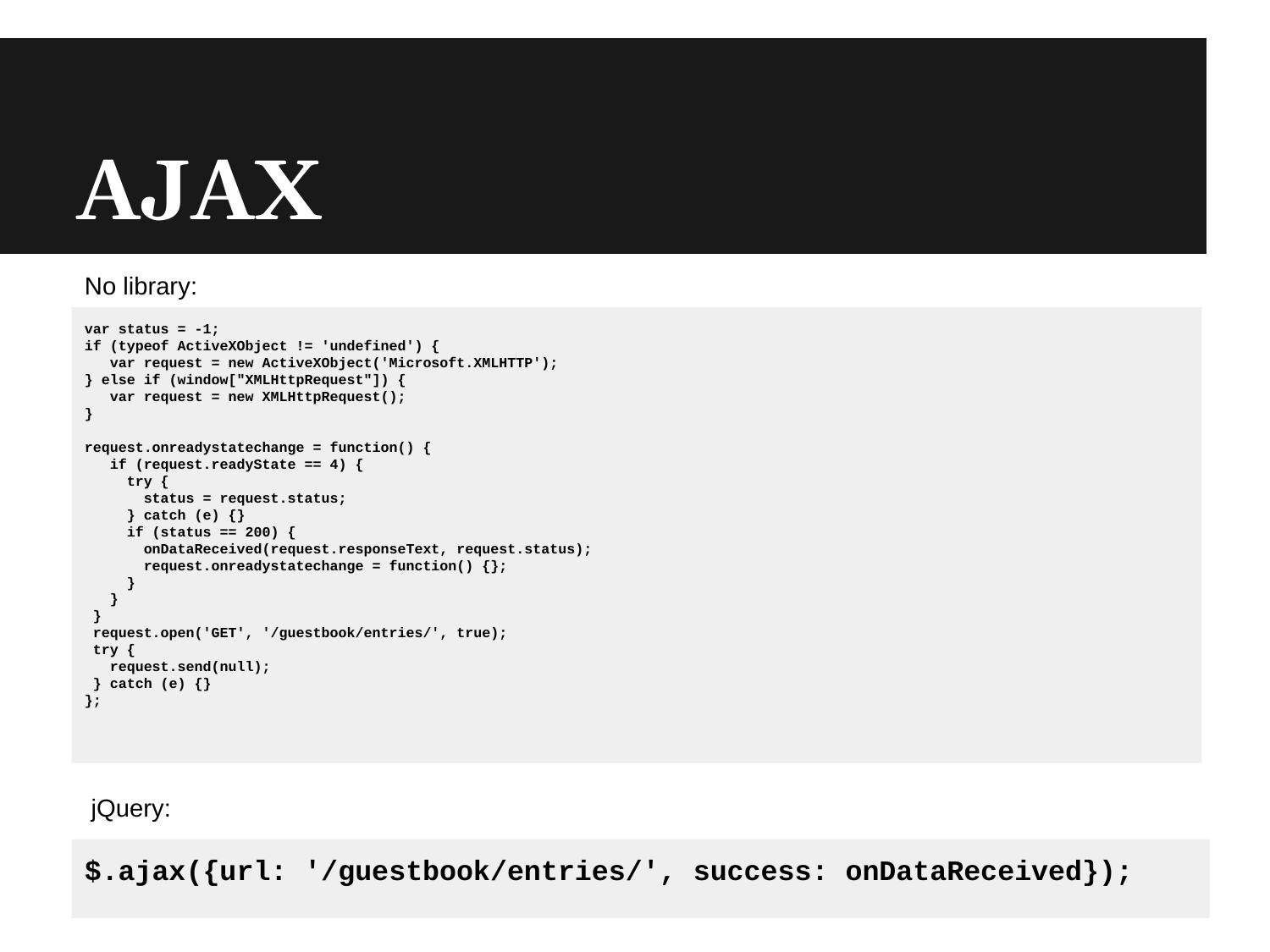

# AJAX
No library:
var status = -1;
if (typeof ActiveXObject != 'undefined') {
   var request = new ActiveXObject('Microsoft.XMLHTTP');
} else if (window["XMLHttpRequest"]) {
   var request = new XMLHttpRequest();
}

request.onreadystatechange = function() {
   if (request.readyState == 4) {
     try {
       status = request.status;
     } catch (e) {}
     if (status == 200) {
       onDataReceived(request.responseText, request.status);
       request.onreadystatechange = function() {};
     }
   }
 }
 request.open('GET', '/guestbook/entries/', true);
 try {
   request.send(null);
 } catch (e) {}
};

jQuery:
$.ajax({url: '/guestbook/entries/', success: onDataReceived});